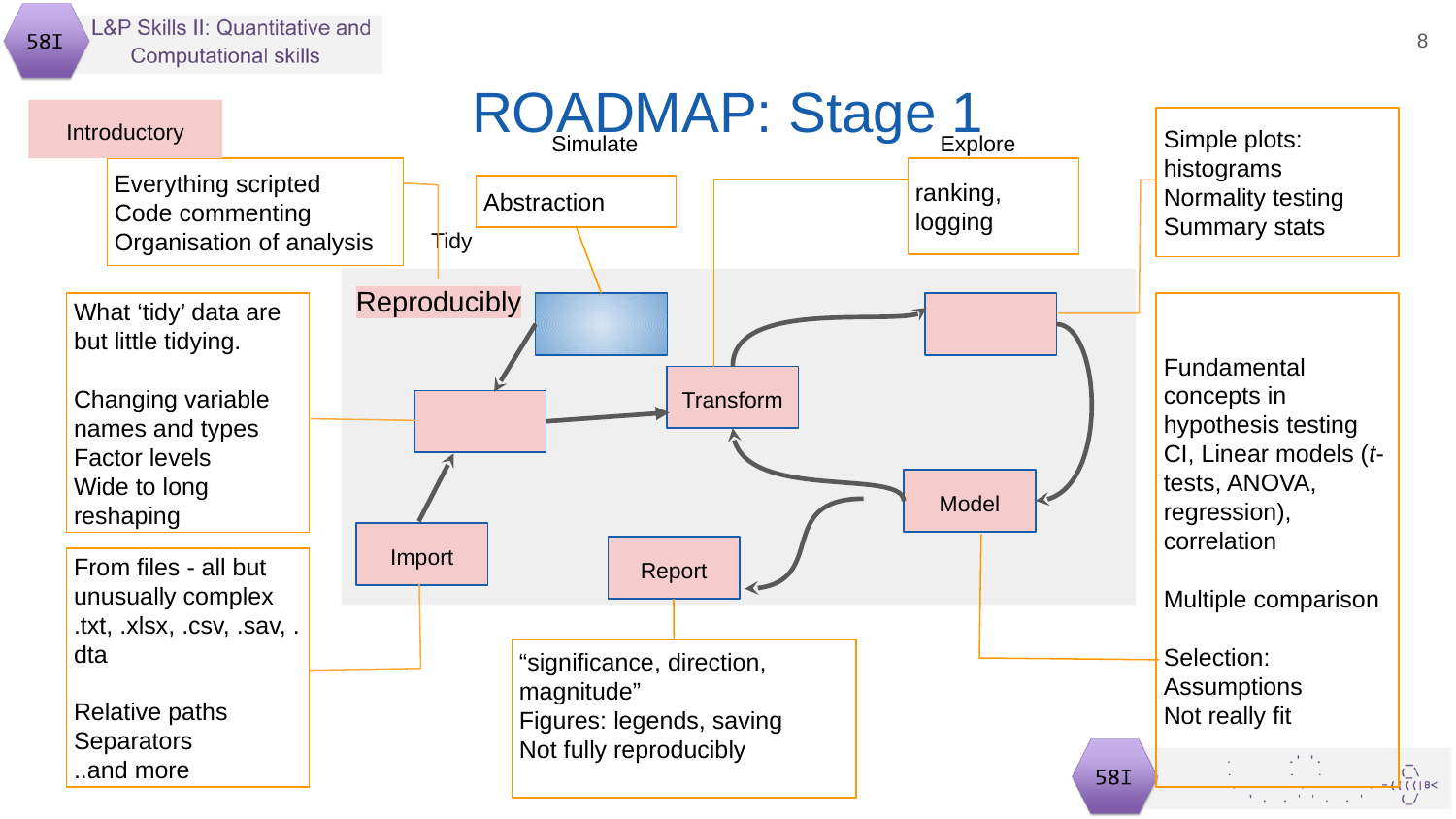

8
ROADMAP: Stage 1
Introductory
Simple plots: histograms
Normality testing
Summary stats
Everything scripted
Code commenting
Organisation of analysis
ranking, logging
Abstraction

Reproducibly
Fundamental concepts in hypothesis testing
CI, Linear models (t-tests, ANOVA, regression), correlation

Multiple comparison

Selection: Assumptions
Not really fit
Simulate
Explore
What ‘tidy’ data are but little tidying.

Changing variable names and types
Factor levels
Wide to long reshaping
Transform
Tidy

Model
Import

Report
From files - all but unusually complex
.txt, .xlsx, .csv, .sav, .dta

Relative paths
Separators
..and more

“significance, direction, magnitude”
Figures: legends, saving
Not fully reproducibly